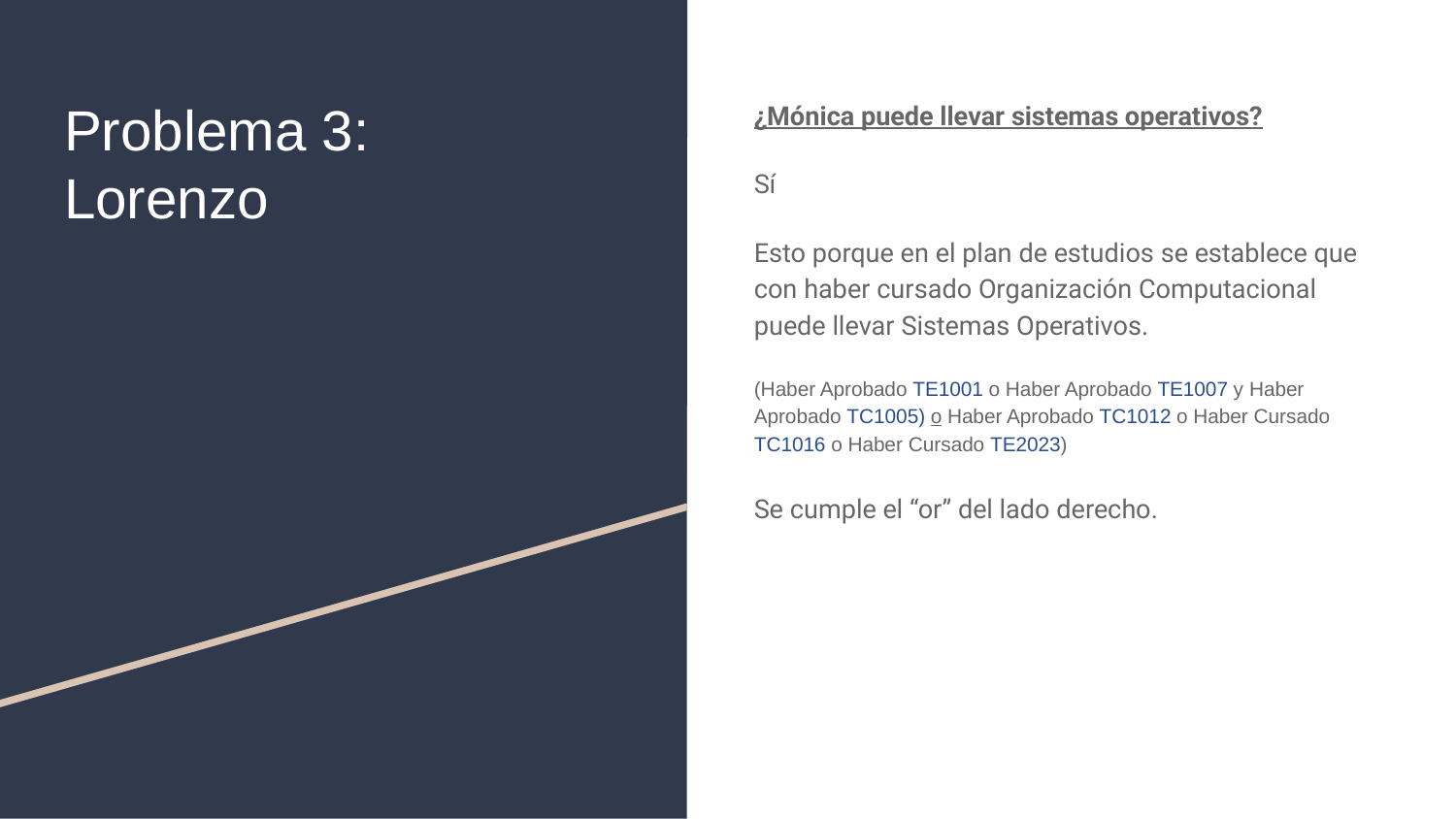

# Problema 3:
Lorenzo
¿Mónica puede llevar sistemas operativos?
Sí
Esto porque en el plan de estudios se establece que con haber cursado Organización Computacional puede llevar Sistemas Operativos.
(Haber Aprobado TE1001 o Haber Aprobado TE1007 y Haber Aprobado TC1005) o Haber Aprobado TC1012 o Haber Cursado TC1016 o Haber Cursado TE2023)
Se cumple el “or” del lado derecho.